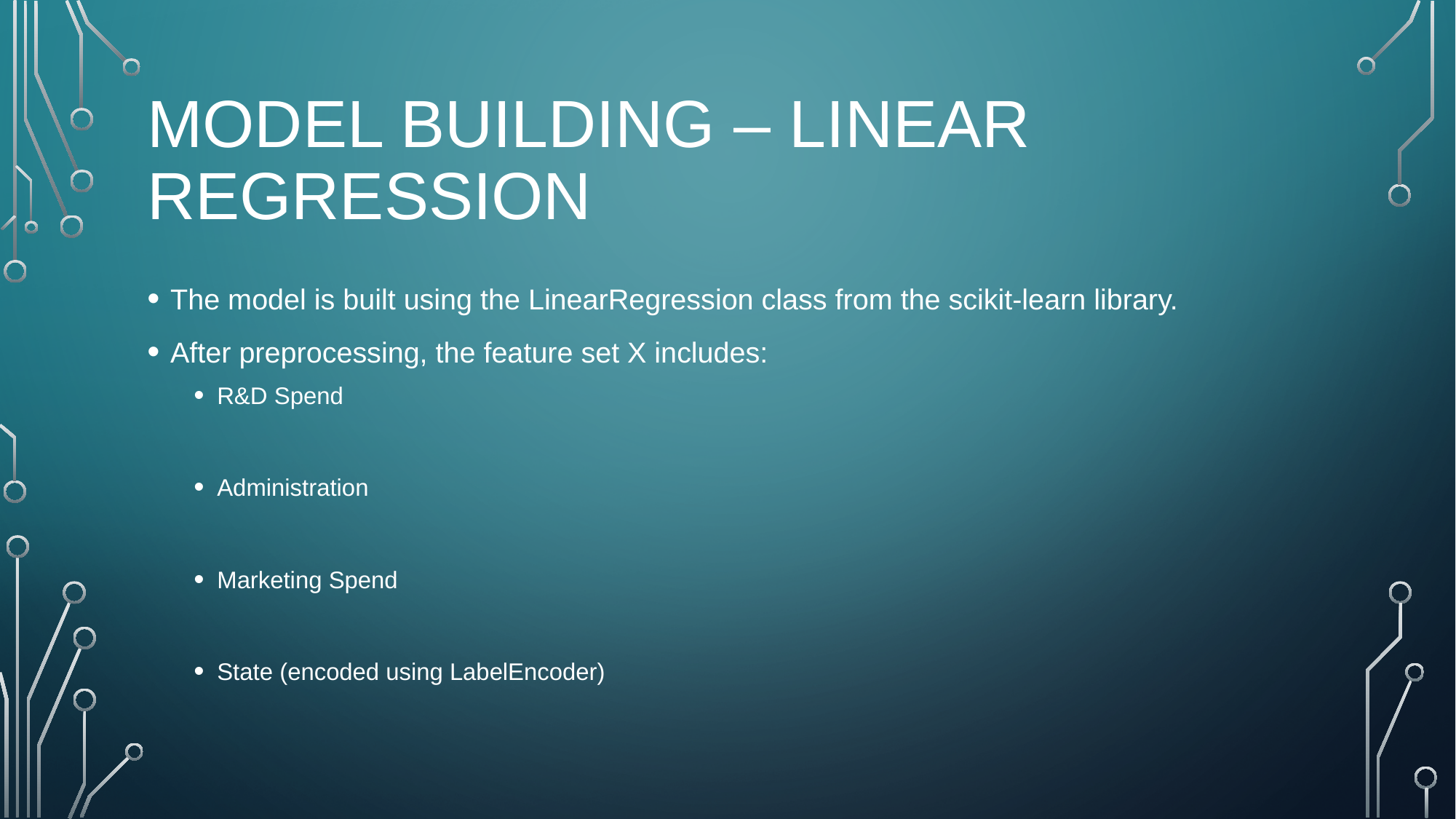

# Model Building – Linear Regression
The model is built using the LinearRegression class from the scikit-learn library.
After preprocessing, the feature set X includes:
R&D Spend

Administration

Marketing Spend

State (encoded using LabelEncoder)